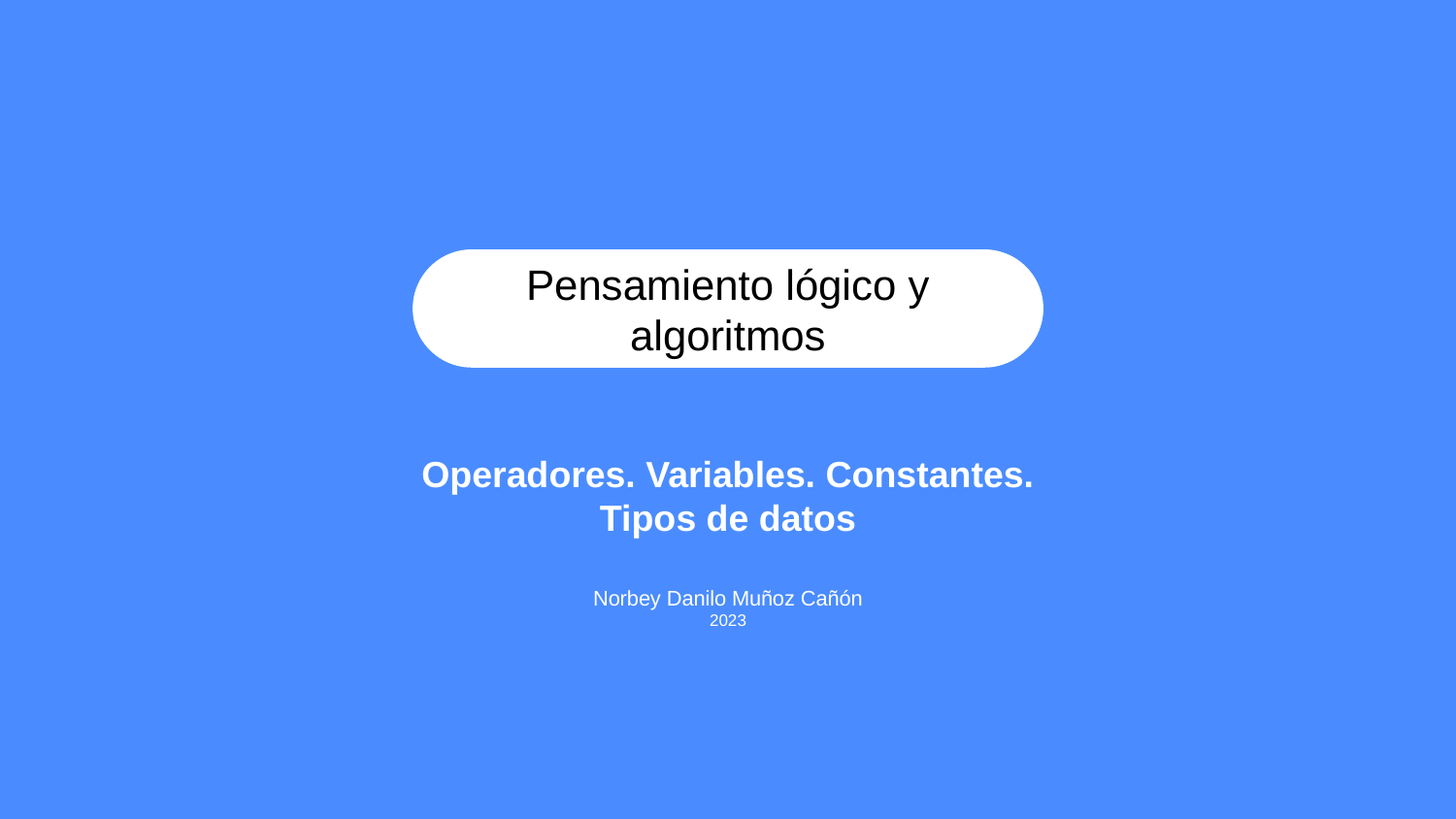

Pensamiento lógico y algoritmos
Operadores. Variables. Constantes. Tipos de datos
Norbey Danilo Muñoz Cañón
2023